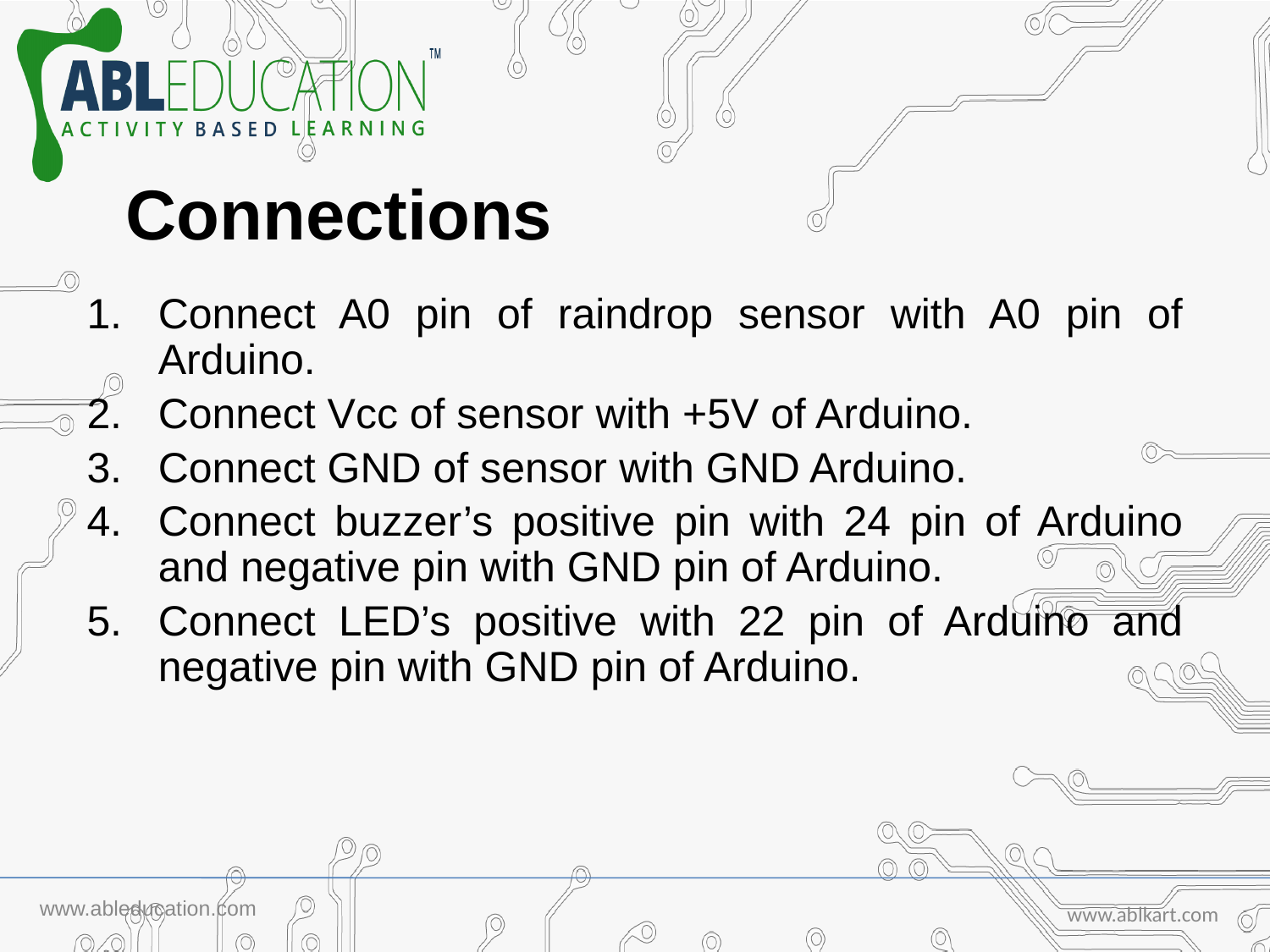

# Connections
Connect A0 pin of raindrop sensor with A0 pin of Arduino.
Connect Vcc of sensor with +5V of Arduino.
Connect GND of sensor with GND Arduino.
Connect buzzer’s positive pin with 24 pin of Arduino and negative pin with GND pin of Arduino.
Connect LED’s positive with 22 pin of Arduino and negative pin with GND pin of Arduino.
www.ableducation.com
www.ablkart.com